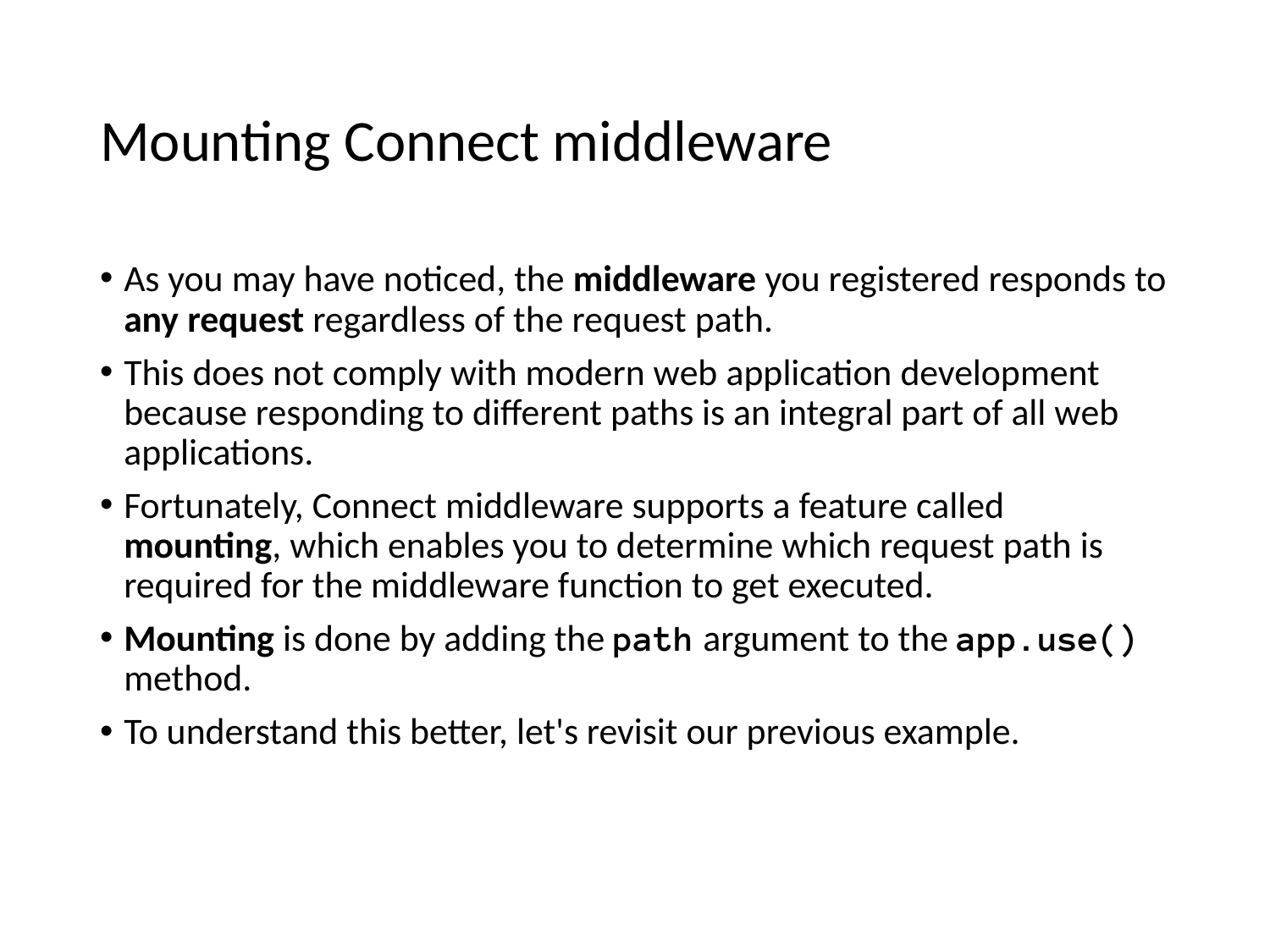

# Mounting Connect middleware
As you may have noticed, the middleware you registered responds to any request regardless of the request path.
This does not comply with modern web application development because responding to different paths is an integral part of all web applications.
Fortunately, Connect middleware supports a feature called mounting, which enables you to determine which request path is required for the middleware function to get executed.
Mounting is done by adding the path argument to the app.use() method.
To understand this better, let's revisit our previous example.